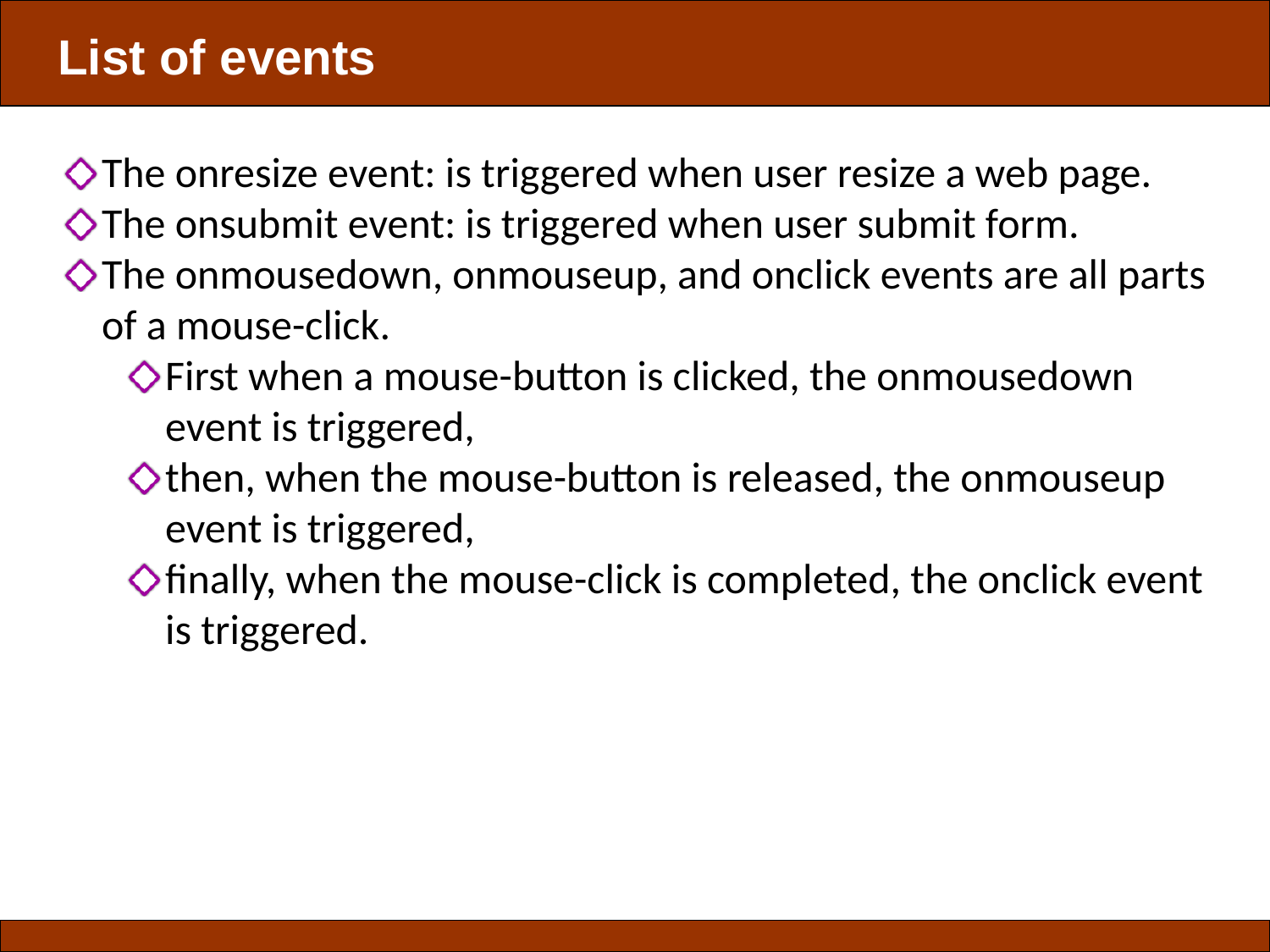

List of events
The onresize event: is triggered when user resize a web page.
The onsubmit event: is triggered when user submit form.
The onmousedown, onmouseup, and onclick events are all parts of a mouse-click.
First when a mouse-button is clicked, the onmousedown event is triggered,
then, when the mouse-button is released, the onmouseup event is triggered,
finally, when the mouse-click is completed, the onclick event is triggered.